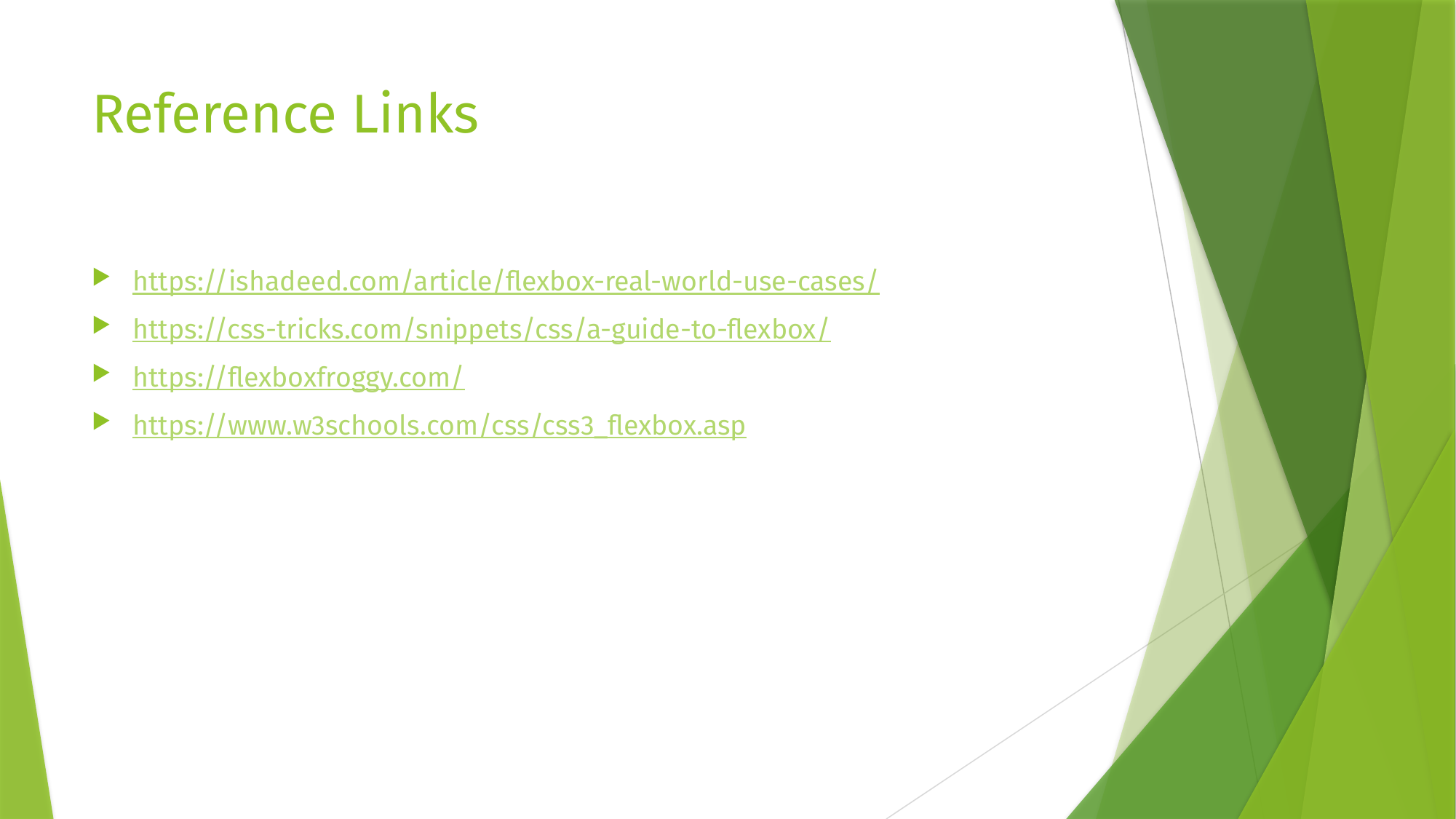

# Reference Links
https://ishadeed.com/article/flexbox-real-world-use-cases/
https://css-tricks.com/snippets/css/a-guide-to-flexbox/
https://flexboxfroggy.com/
https://www.w3schools.com/css/css3_flexbox.asp